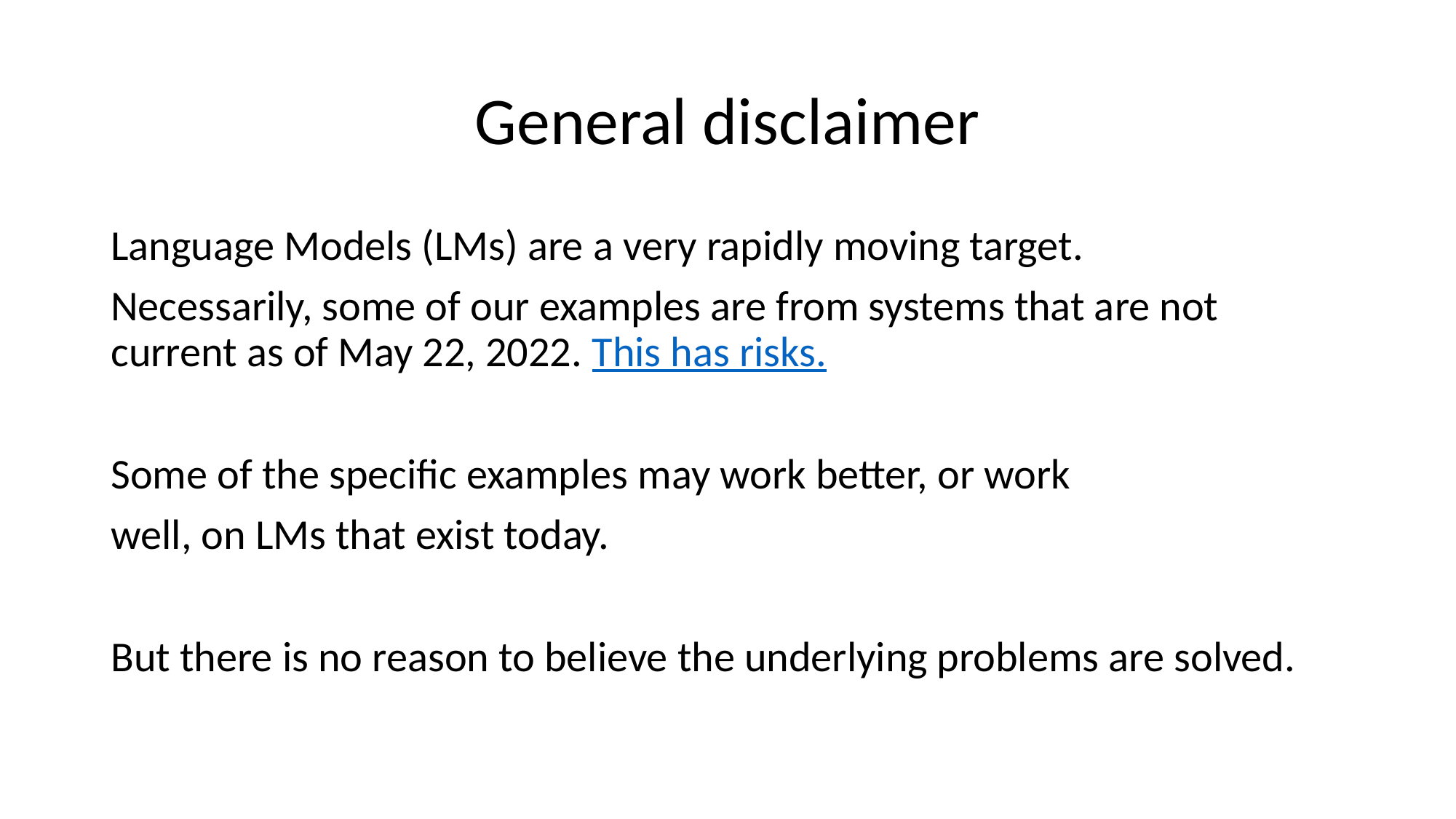

# General disclaimer
Language Models (LMs) are a very rapidly moving target.
Necessarily, some of our examples are from systems that are not current as of May 22, 2022. This has risks.

Some of the specific examples may work better, or work
well, on LMs that exist today.

But there is no reason to believe the underlying problems are solved.